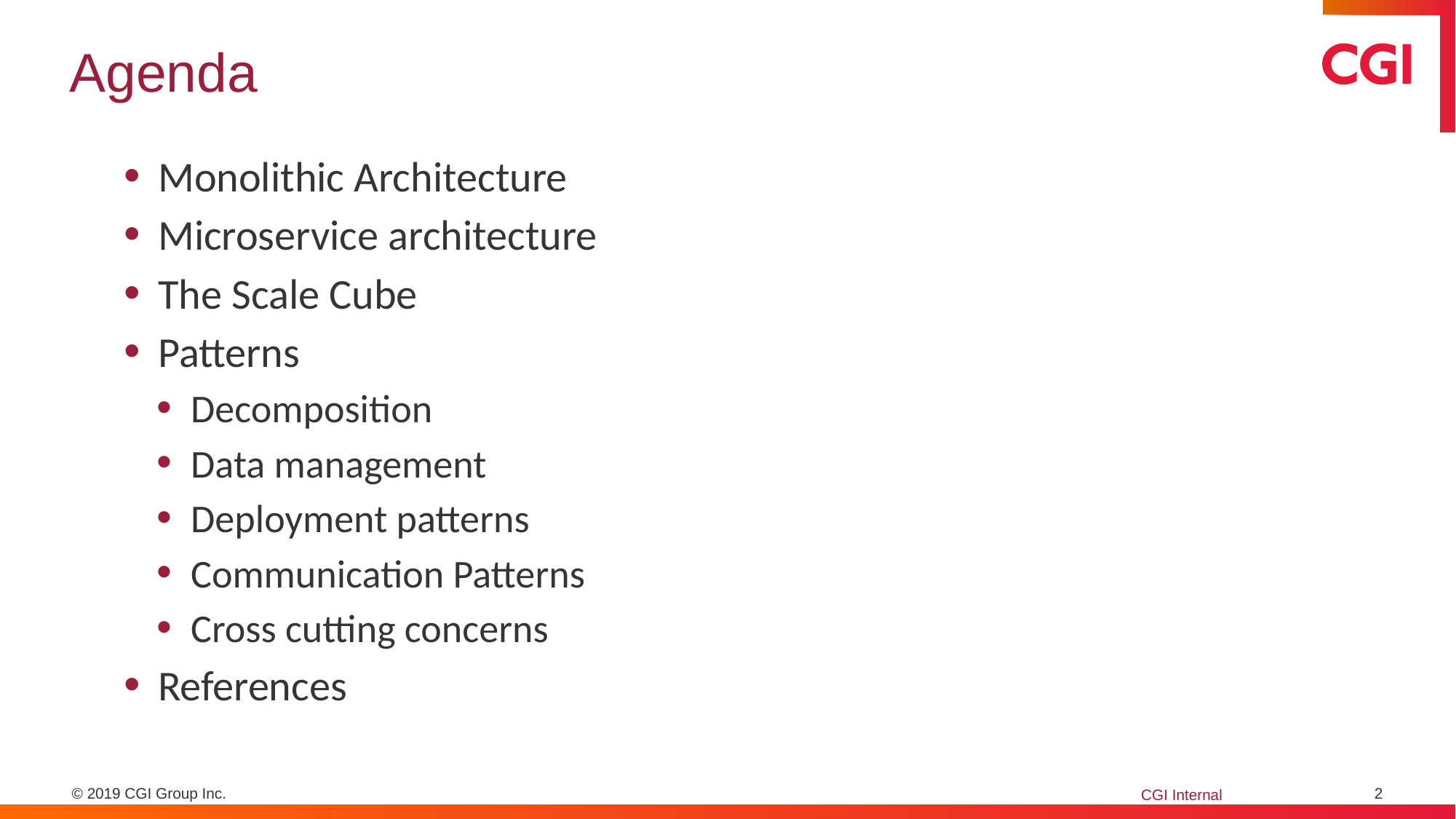

# Agenda
Monolithic Architecture
Microservice architecture
The Scale Cube
Patterns
Decomposition
Data management
Deployment patterns
Communication Patterns
Cross cutting concerns
References
2